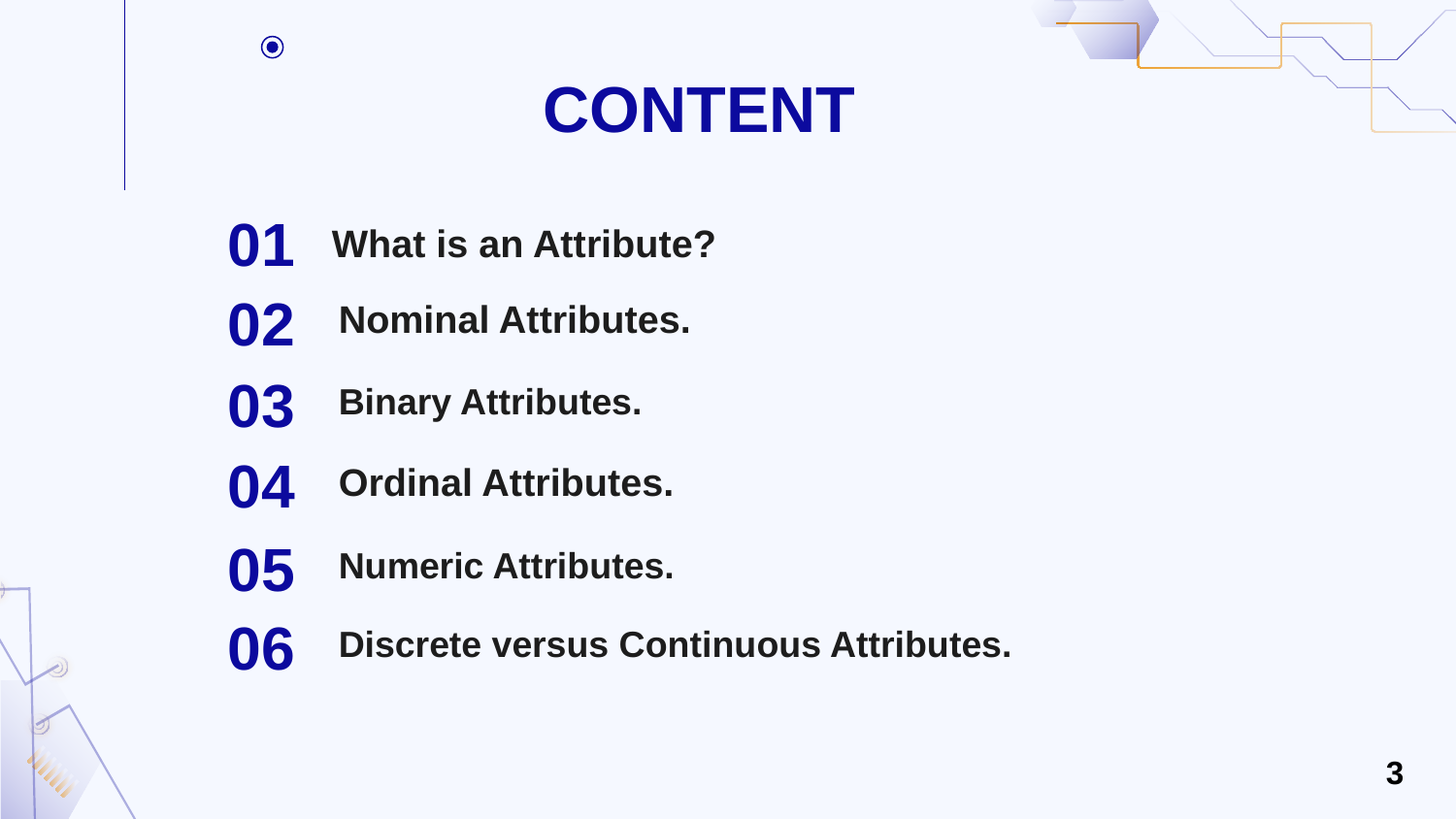

# CONTENT
01
What is an Attribute?
02
Nominal Attributes.
03
Binary Attributes.
04
Ordinal Attributes.
05
Numeric Attributes.
06
Discrete versus Continuous Attributes.
3